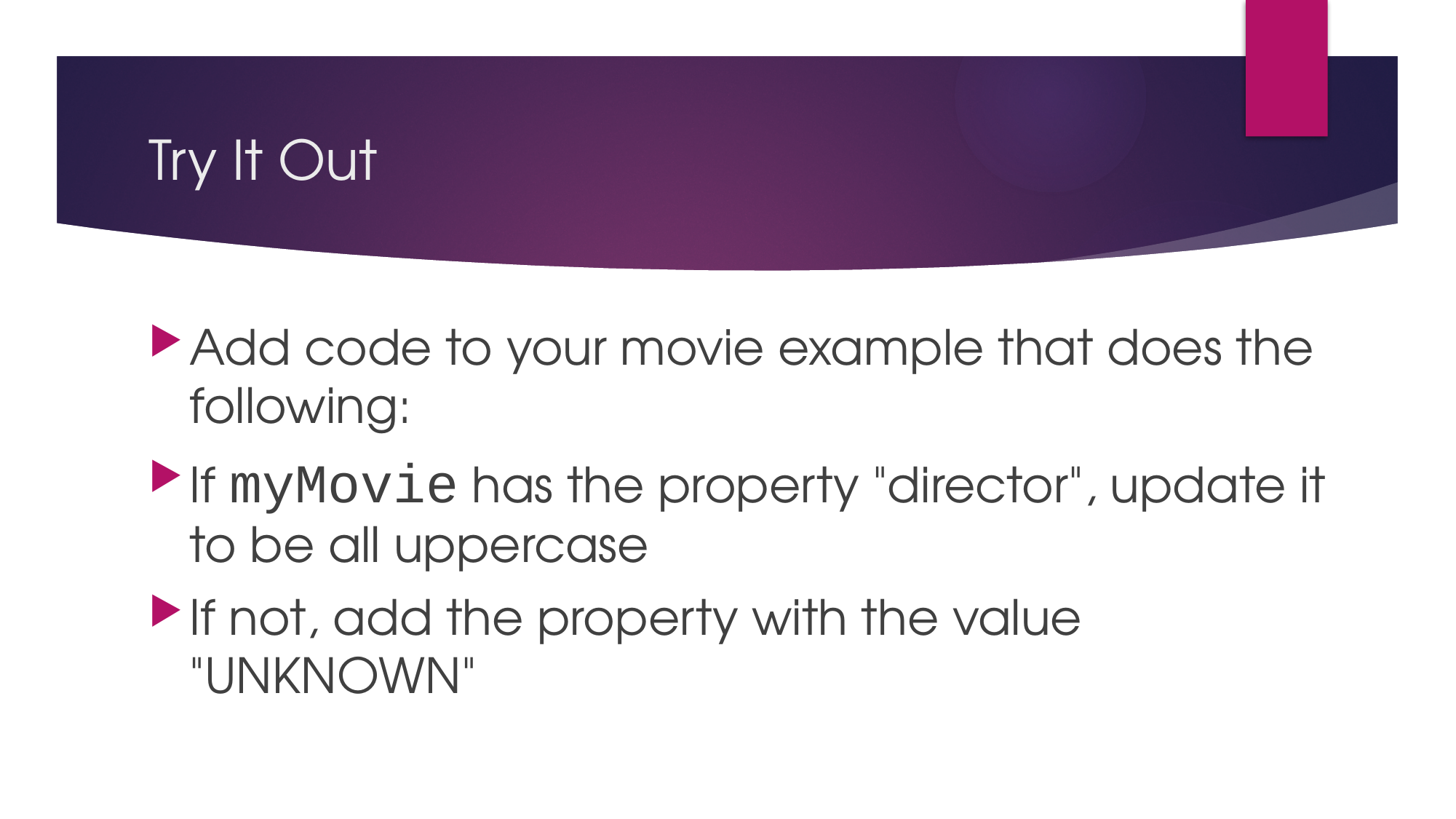

# Try It Out
Add code to your movie example that does the following:
If myMovie has the property "director", update it to be all uppercase
If not, add the property with the value "UNKNOWN"